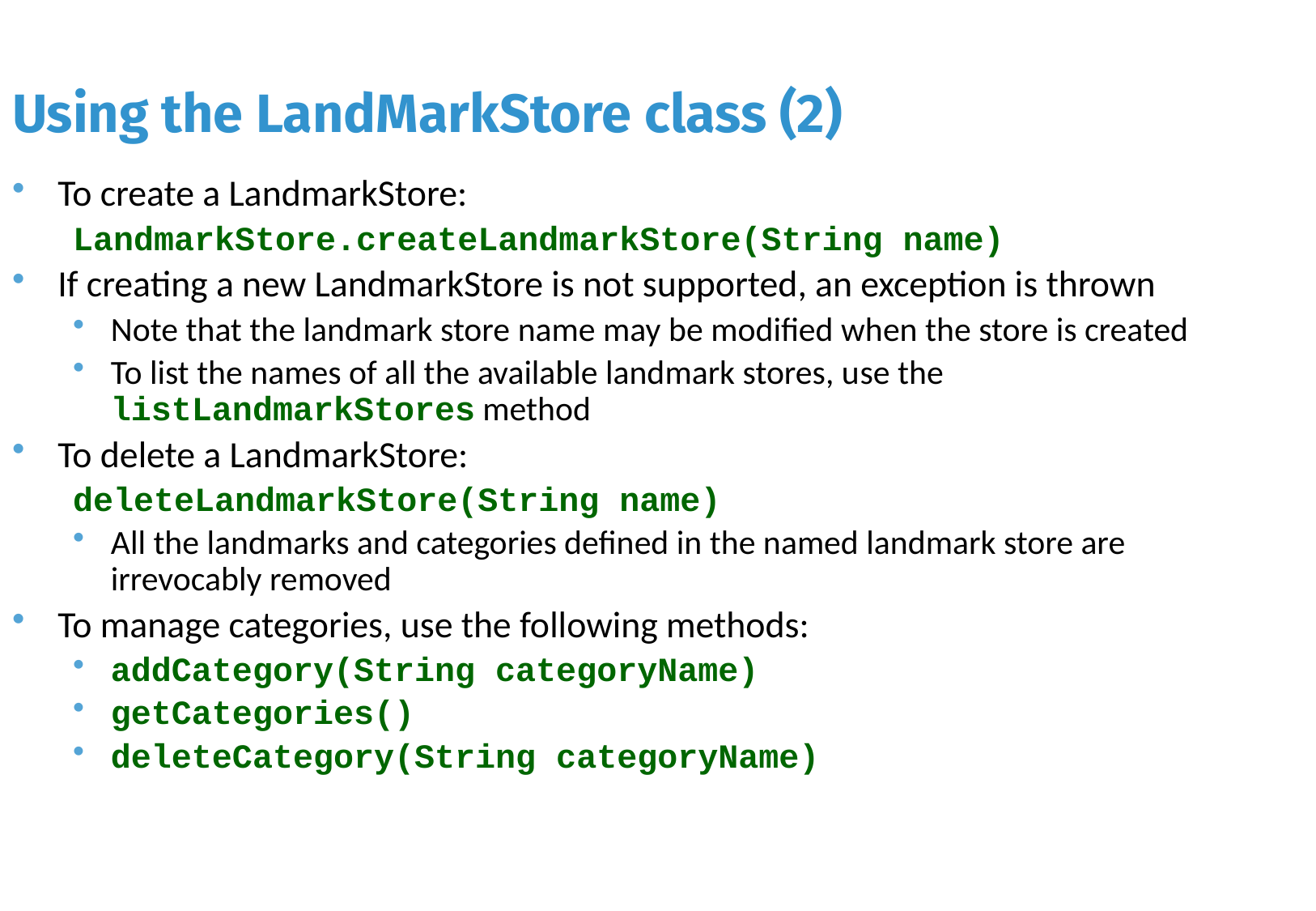

Using the LandMarkStore class (2)
To create a LandmarkStore:
LandmarkStore.createLandmarkStore(String name)
If creating a new LandmarkStore is not supported, an exception is thrown
Note that the landmark store name may be modified when the store is created
To list the names of all the available landmark stores, use the listLandmarkStores method
To delete a LandmarkStore:
deleteLandmarkStore(String name)
All the landmarks and categories defined in the named landmark store are irrevocably removed
To manage categories, use the following methods:
addCategory(String categoryName)
getCategories()
deleteCategory(String categoryName)